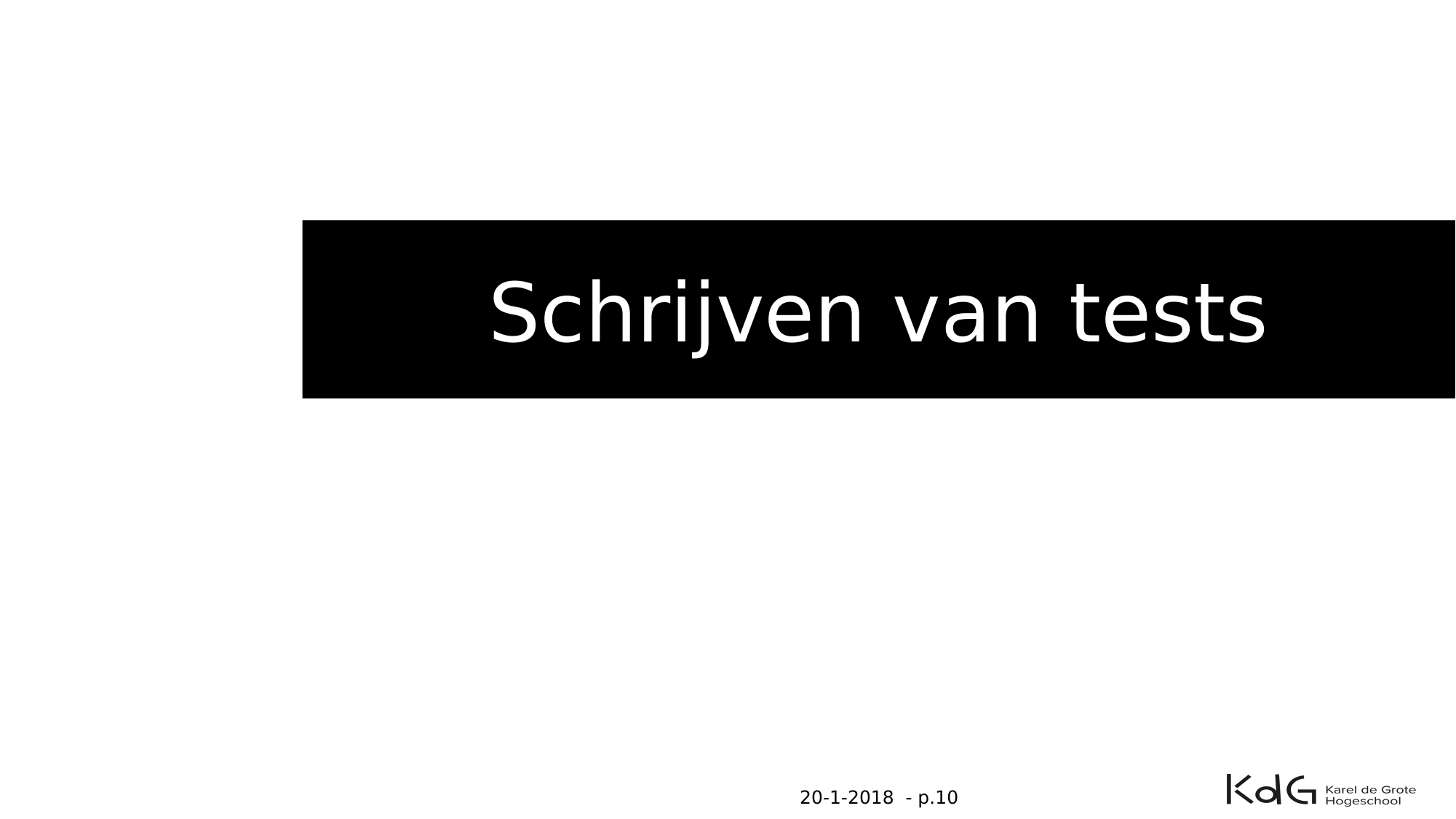

# Schrijven van tests

20-1-2018
- p.10